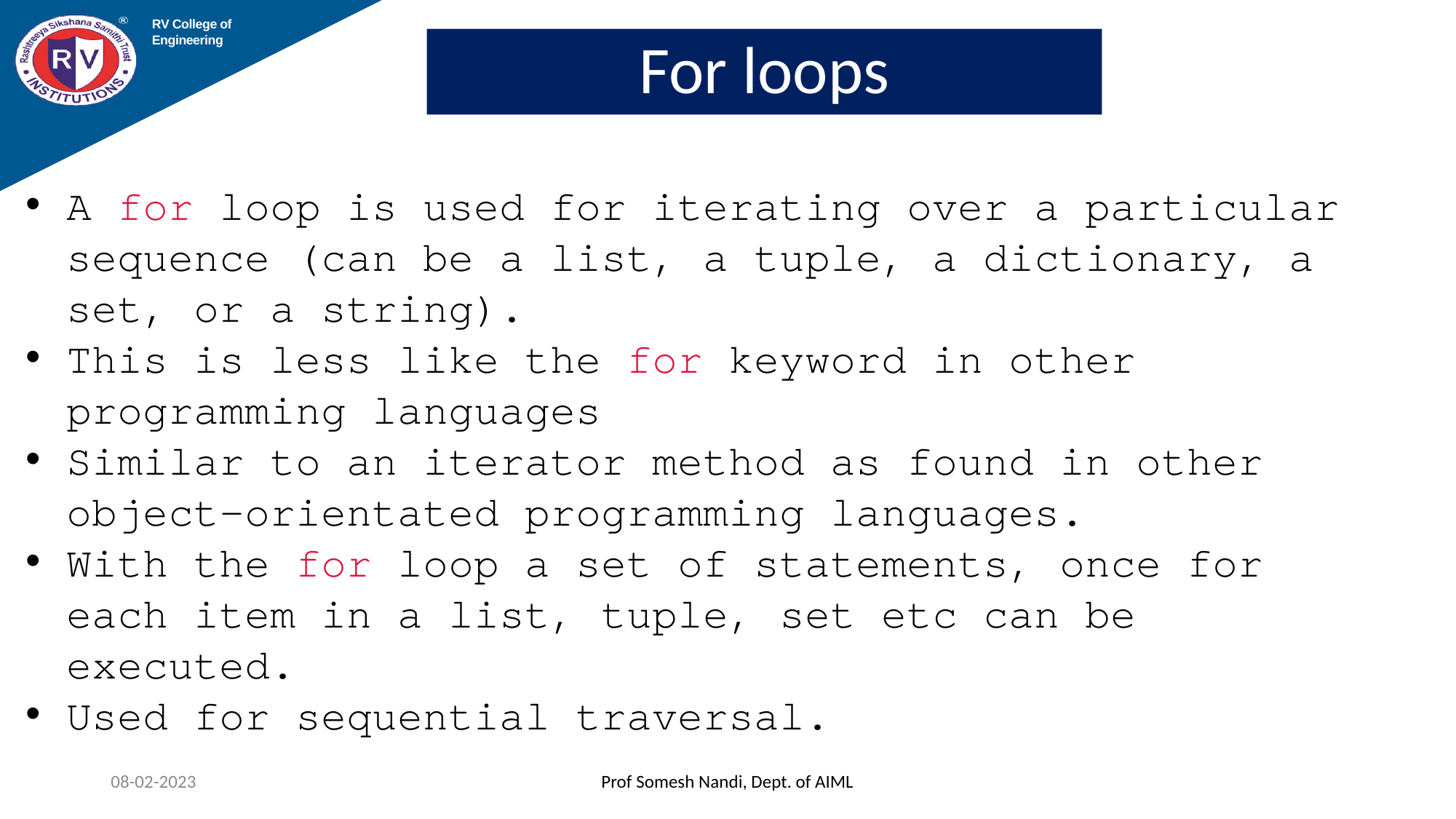

RV College of
Engineering
For loops
A for loop is used for iterating over a particular sequence (can be a list, a tuple, a dictionary, a set, or a string).
This is less like the for keyword in other programming languages
Similar to an iterator method as found in other object-orientated programming languages.
With the for loop a set of statements, once for each item in a list, tuple, set etc can be executed.
Used for sequential traversal.
08-02-2023
Prof Somesh Nandi, Dept. of AIML
2